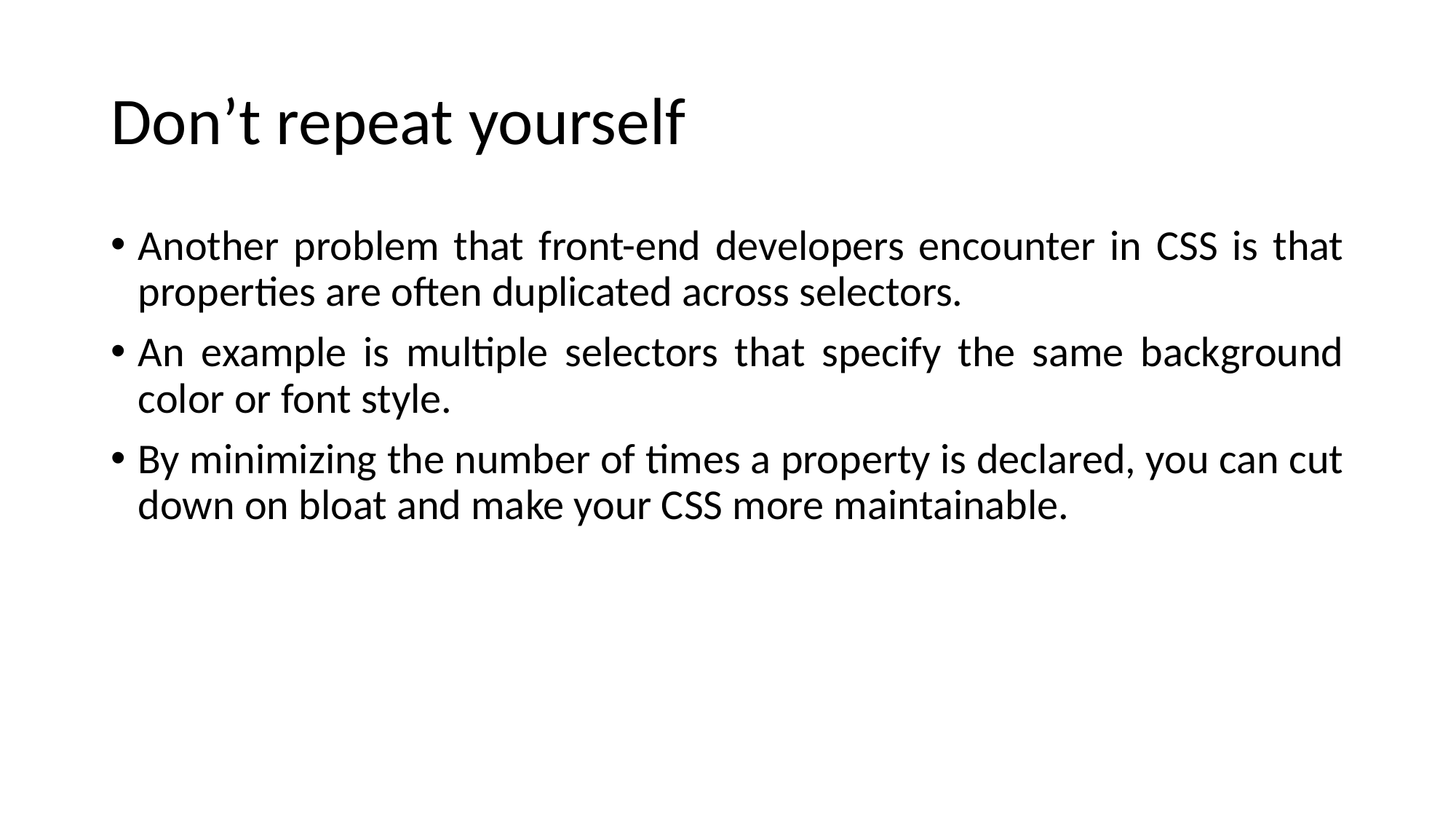

# Don’t repeat yourself
Another problem that front-end developers encounter in CSS is that properties are often duplicated across selectors.
An example is multiple selectors that specify the same background color or font style.
By minimizing the number of times a property is declared, you can cut down on bloat and make your CSS more maintainable.